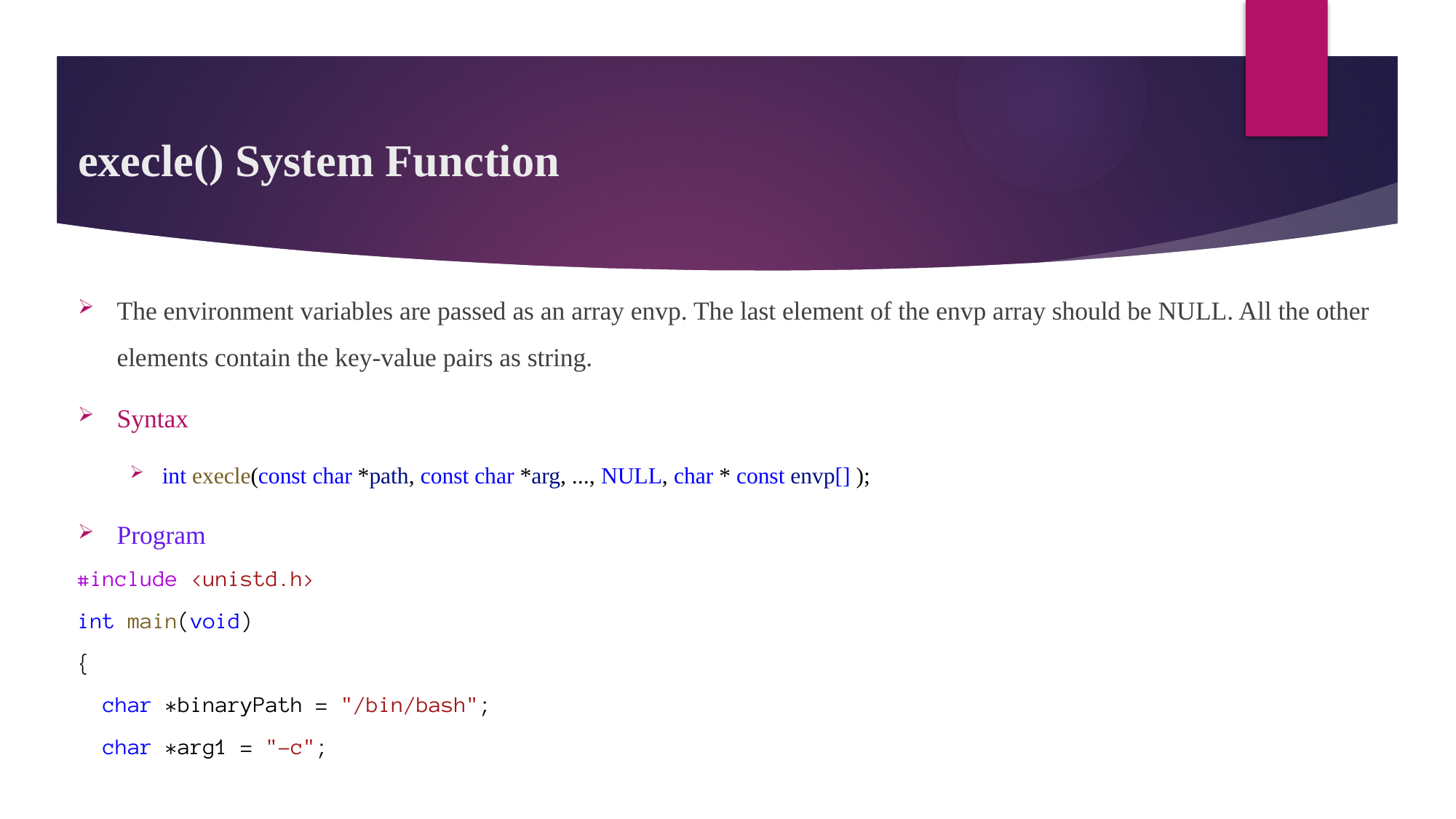

# execle() System Function
The environment variables are passed as an array envp. The last element of the envp array should be NULL. All the other elements contain the key-value pairs as string.
Syntax
int execle(const char *path, const char *arg, ..., NULL, char * const envp[] );
Program
#include <unistd.h>
int main(void)
{
  char *binaryPath = "/bin/bash";
  char *arg1 = "-c";